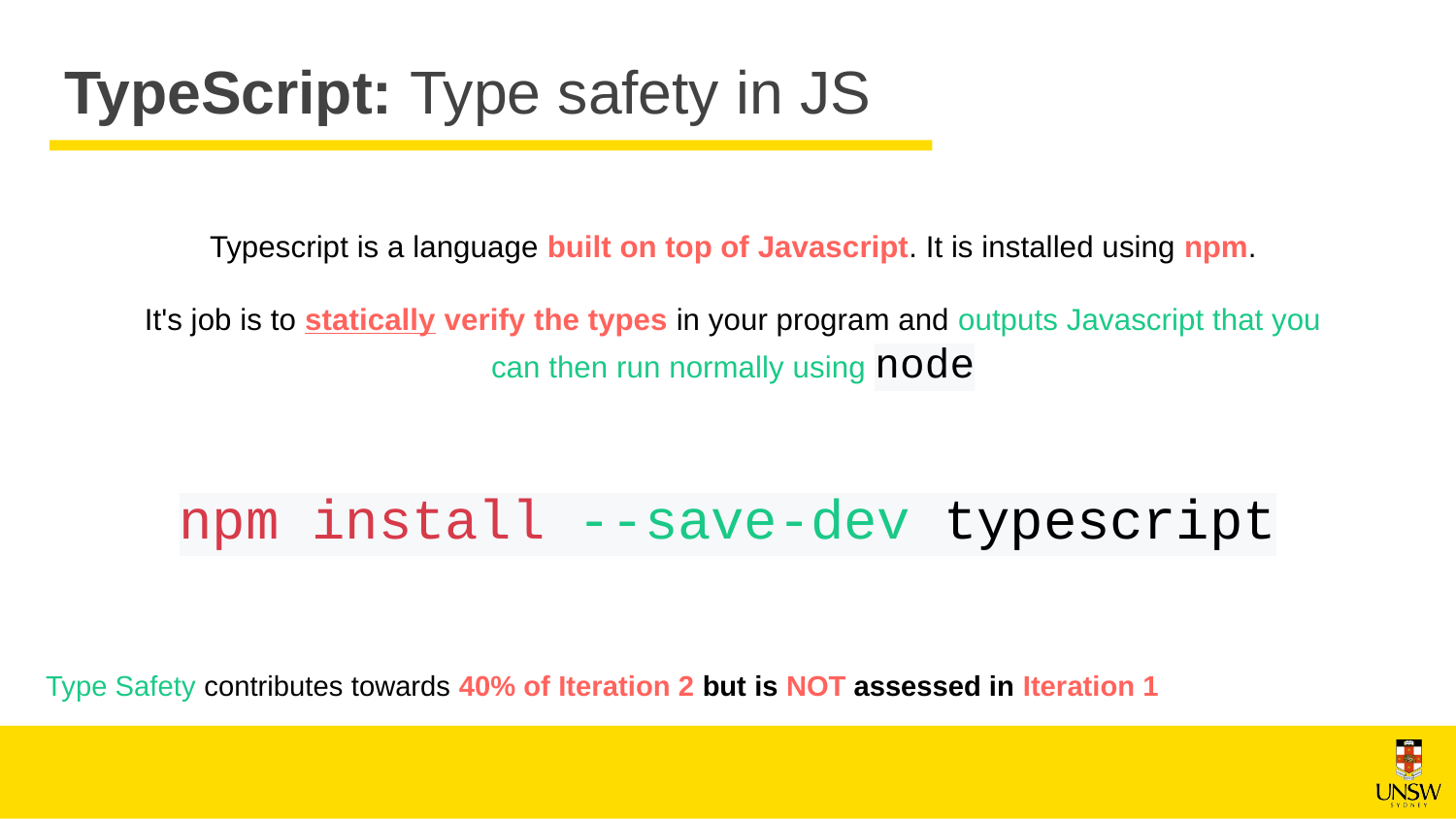

TypeScript: Type safety in JS

Typescript is a language built on top of Javascript. It is installed using npm.

It's job is to statically verify the types in your program and outputs Javascript that you can then run normally using node
npm install --save-dev typescript
Type Safety contributes towards 40% of Iteration 2 but is NOT assessed in Iteration 1